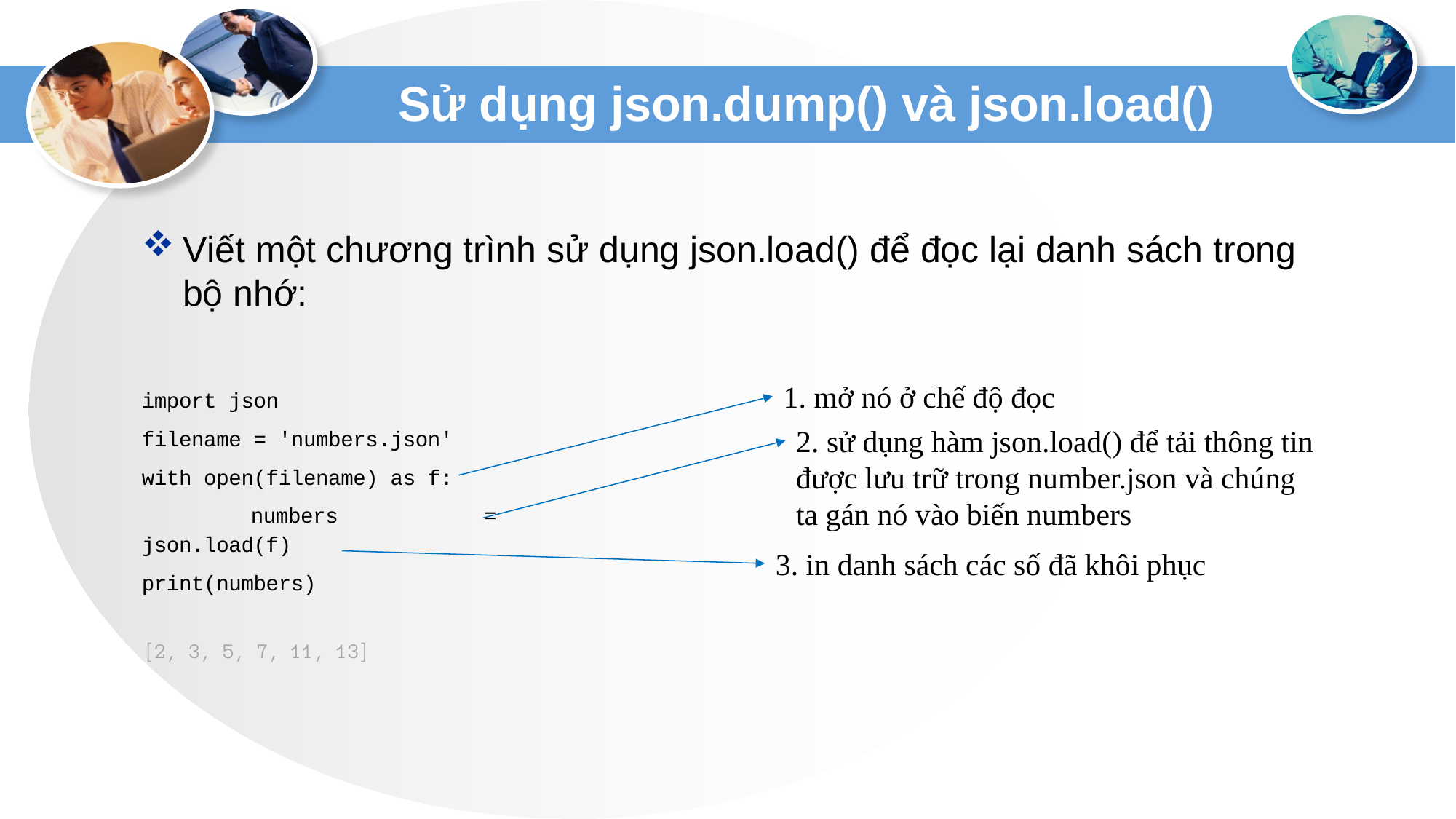

# Sử dụng json.dump() và json.load()
Viết một chương trình sử dụng json.load() để đọc lại danh sách trong bộ nhớ:
1. mở nó ở chế độ đọc
import json
filename = 'numbers.json'
with open(filename) as f:
	numbers = json.load(f)
print(numbers)
2. sử dụng hàm json.load() để tải thông tin được lưu trữ trong number.json và chúng ta gán nó vào biến numbers
3. in danh sách các số đã khôi phục
[2, 3, 5, 7, 11, 13]